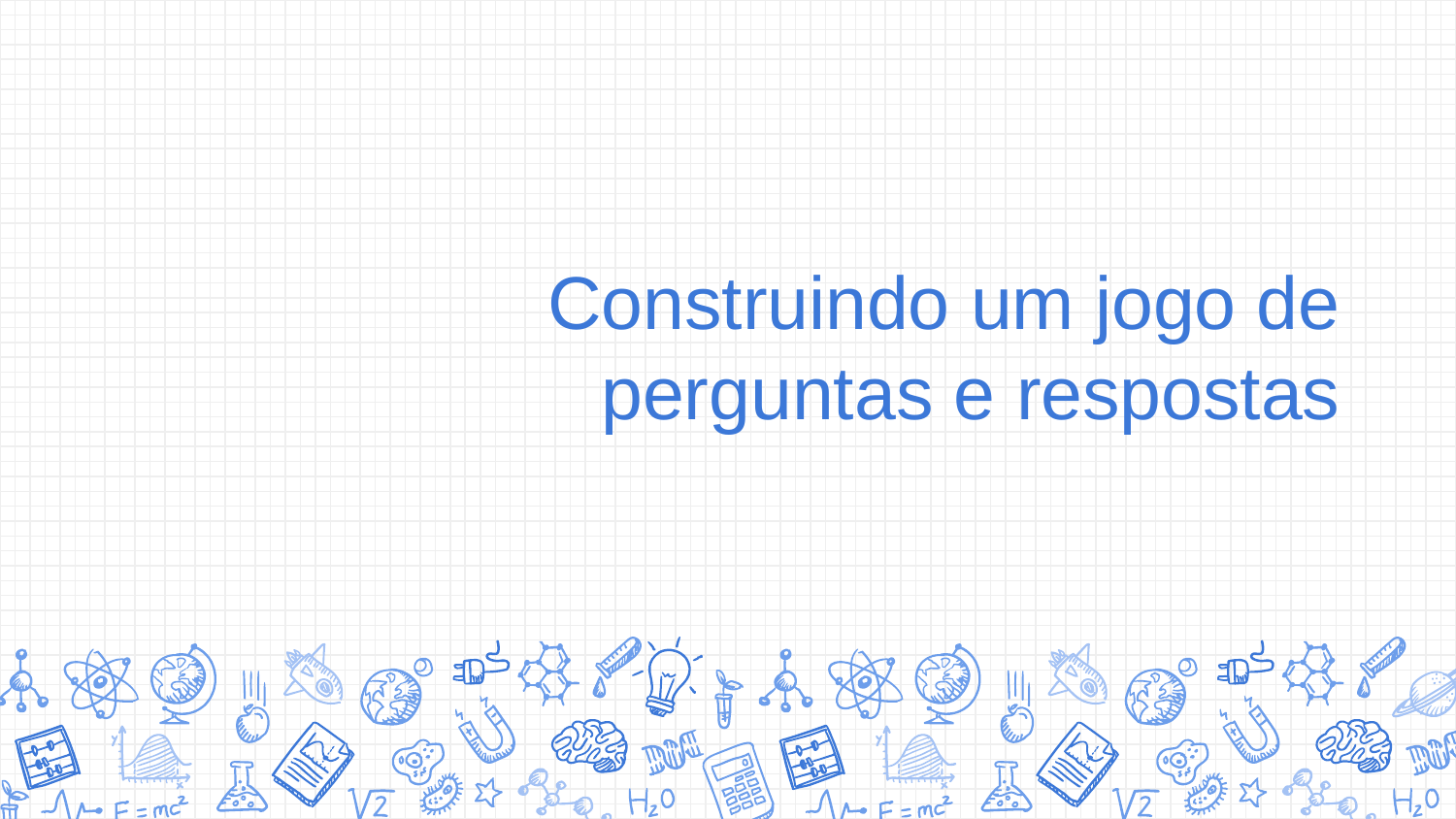

# Construindo um jogo de perguntas e respostas